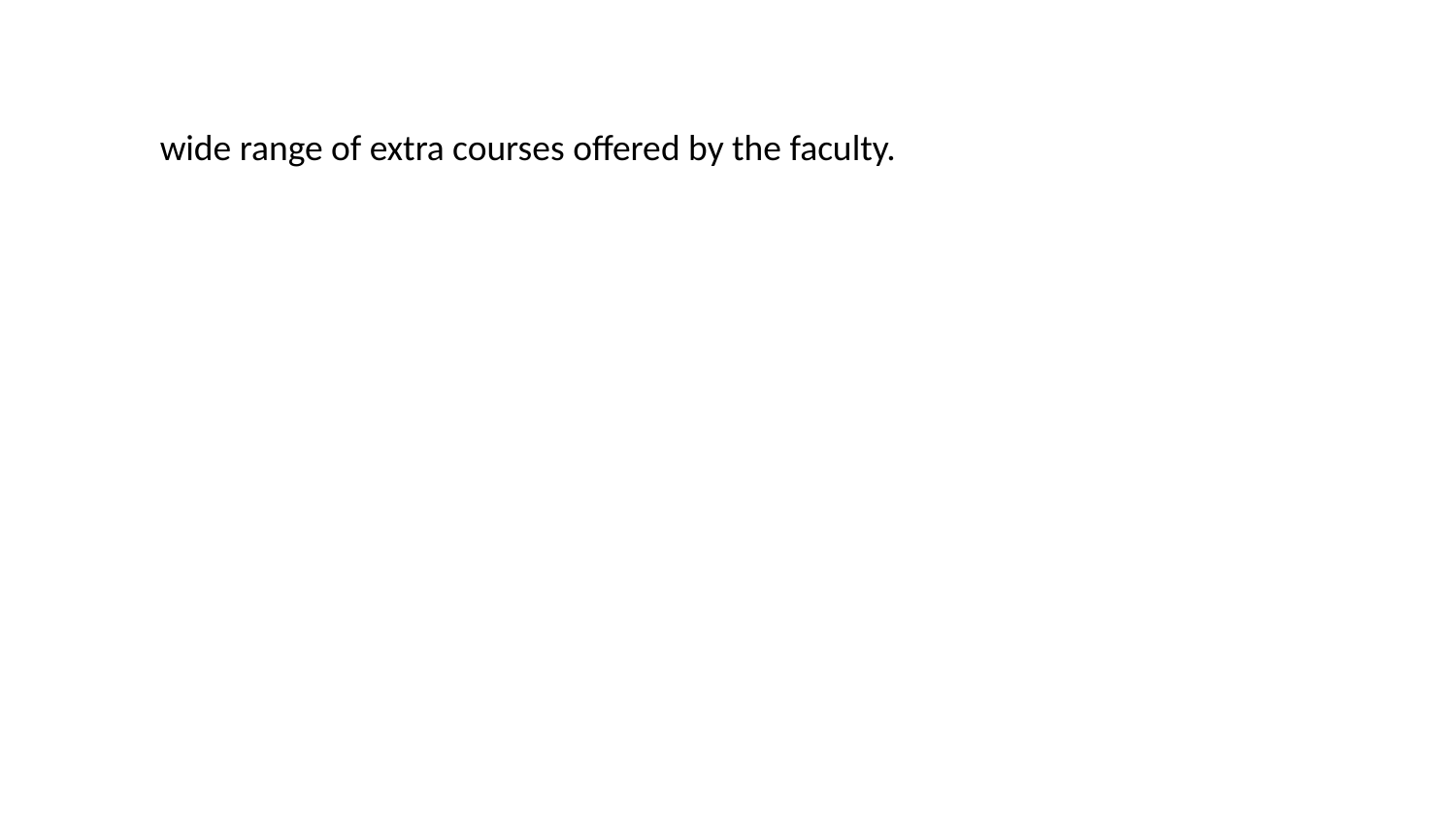

wide range of extra courses offered by the faculty.